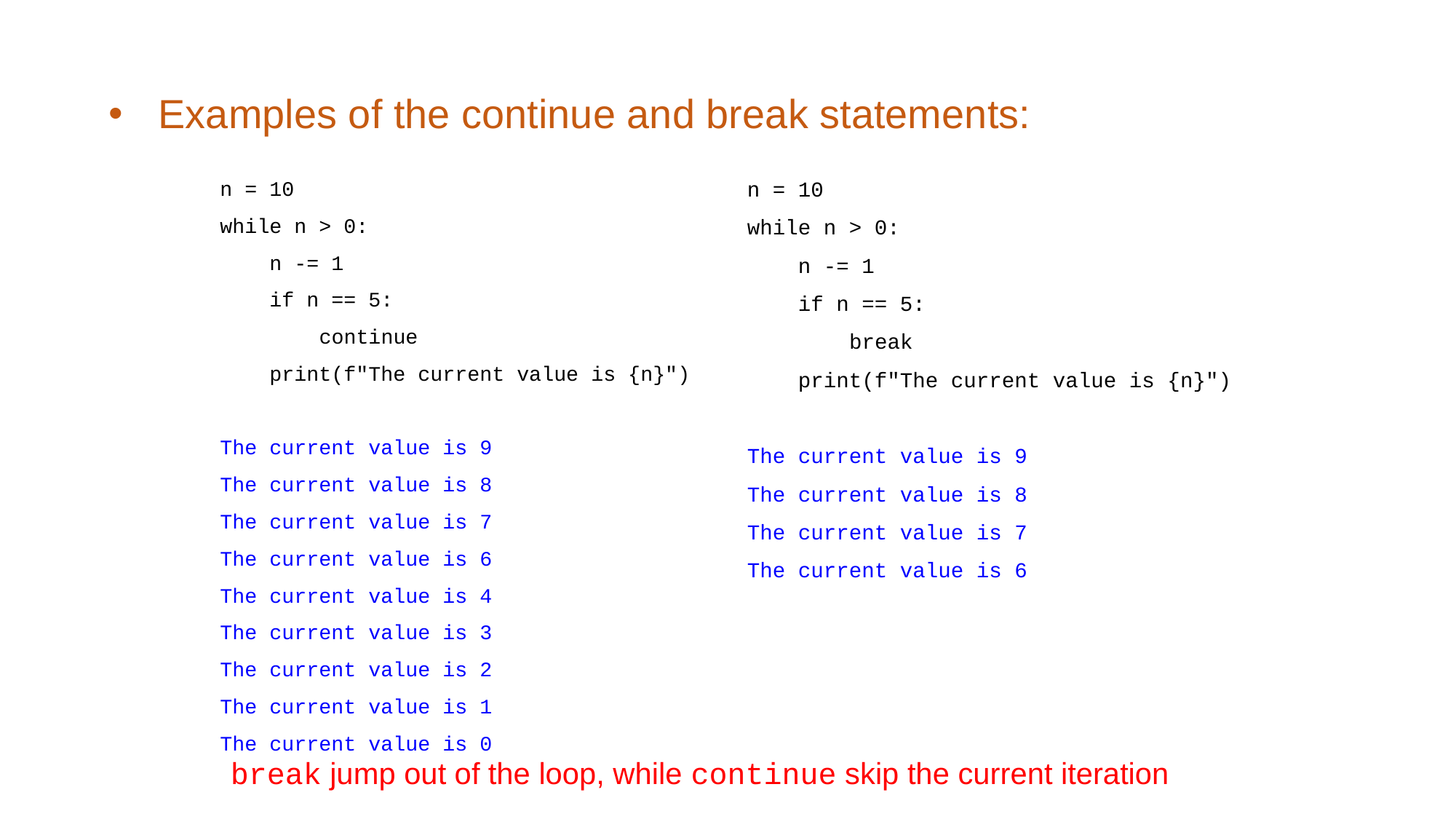

Examples of the continue and break statements:
n = 10
while n > 0:
    n -= 1
    if n == 5:
        continue
    print(f"The current value is {n}")

The current value is 9
The current value is 8
The current value is 7
The current value is 6
The current value is 4
The current value is 3
The current value is 2
The current value is 1
The current value is 0
n = 10
while n > 0:
    n -= 1
    if n == 5:
        break
    print(f"The current value is {n}")

The current value is 9
The current value is 8
The current value is 7
The current value is 6

break jump out of the loop, while continue skip the current iteration